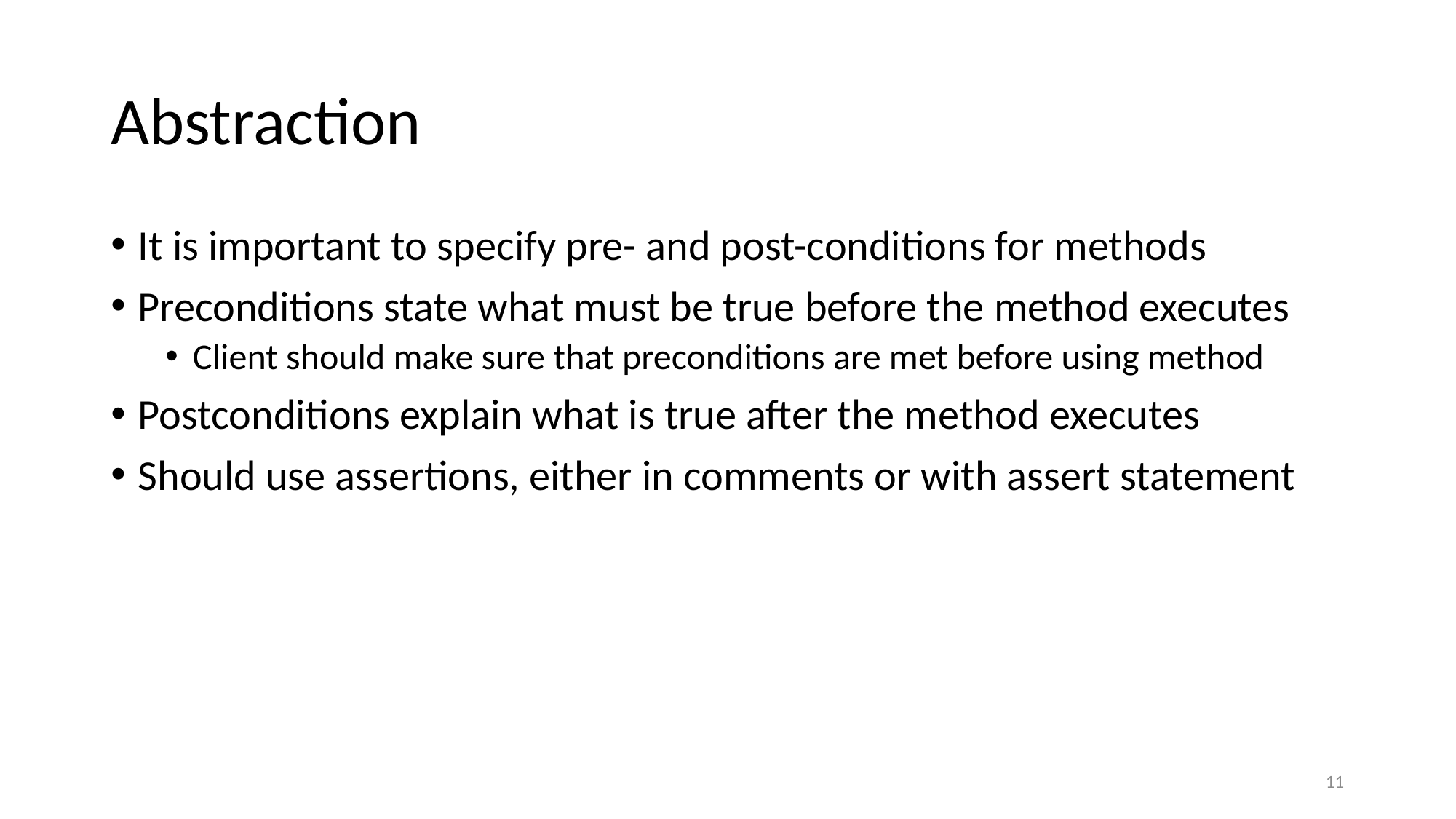

# Abstraction
It is important to specify pre- and post-conditions for methods
Preconditions state what must be true before the method executes
Client should make sure that preconditions are met before using method
Postconditions explain what is true after the method executes
Should use assertions, either in comments or with assert statement

11